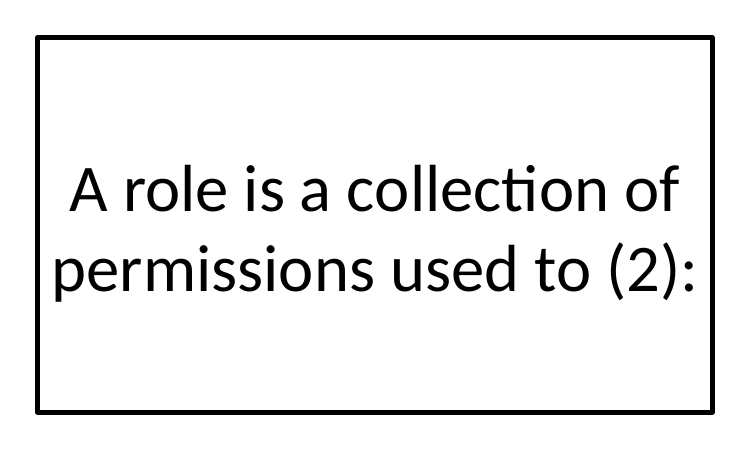

A role is a collection of permissions used to (2):